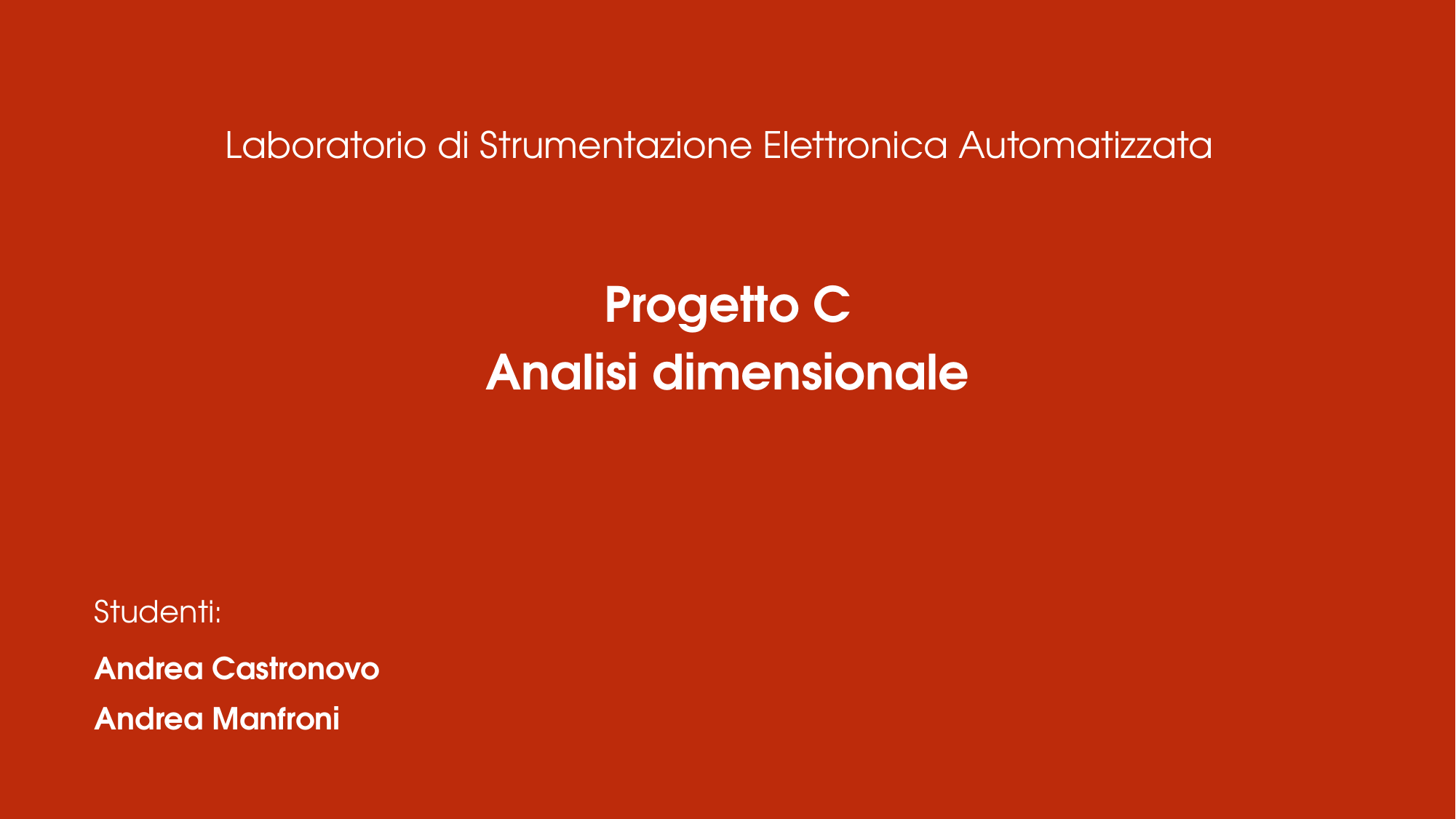

Progetto C
Analisi dimensionale

Laboratorio di Strumentazione Elettronica Automatizzata

Studenti:
Andrea Castronovo
Andrea Manfroni